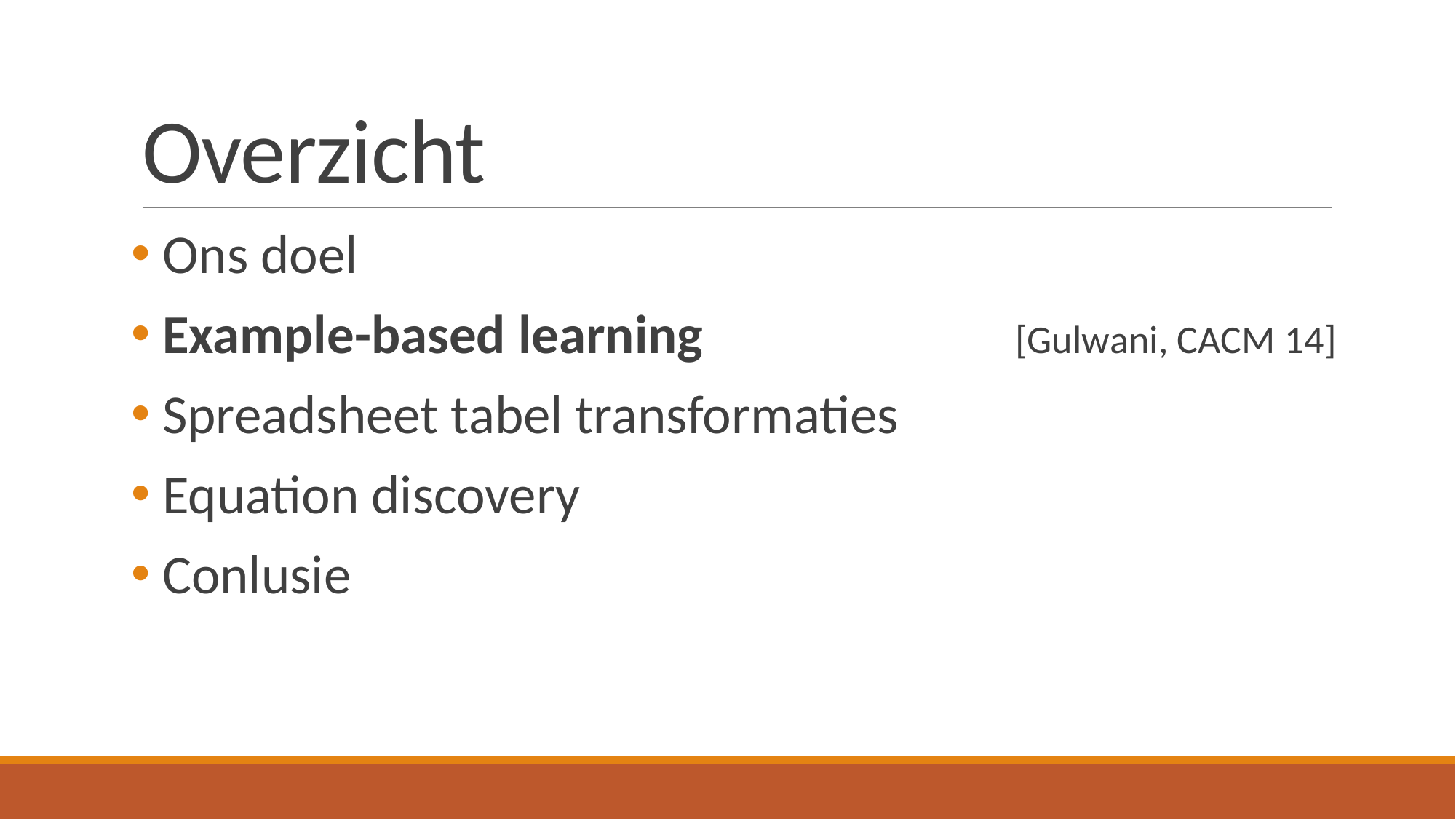

# Overzicht
 Ons doel
 Example-based learning 			[Gulwani, CACM 14]
 Spreadsheet tabel transformaties
 Equation discovery
 Conlusie